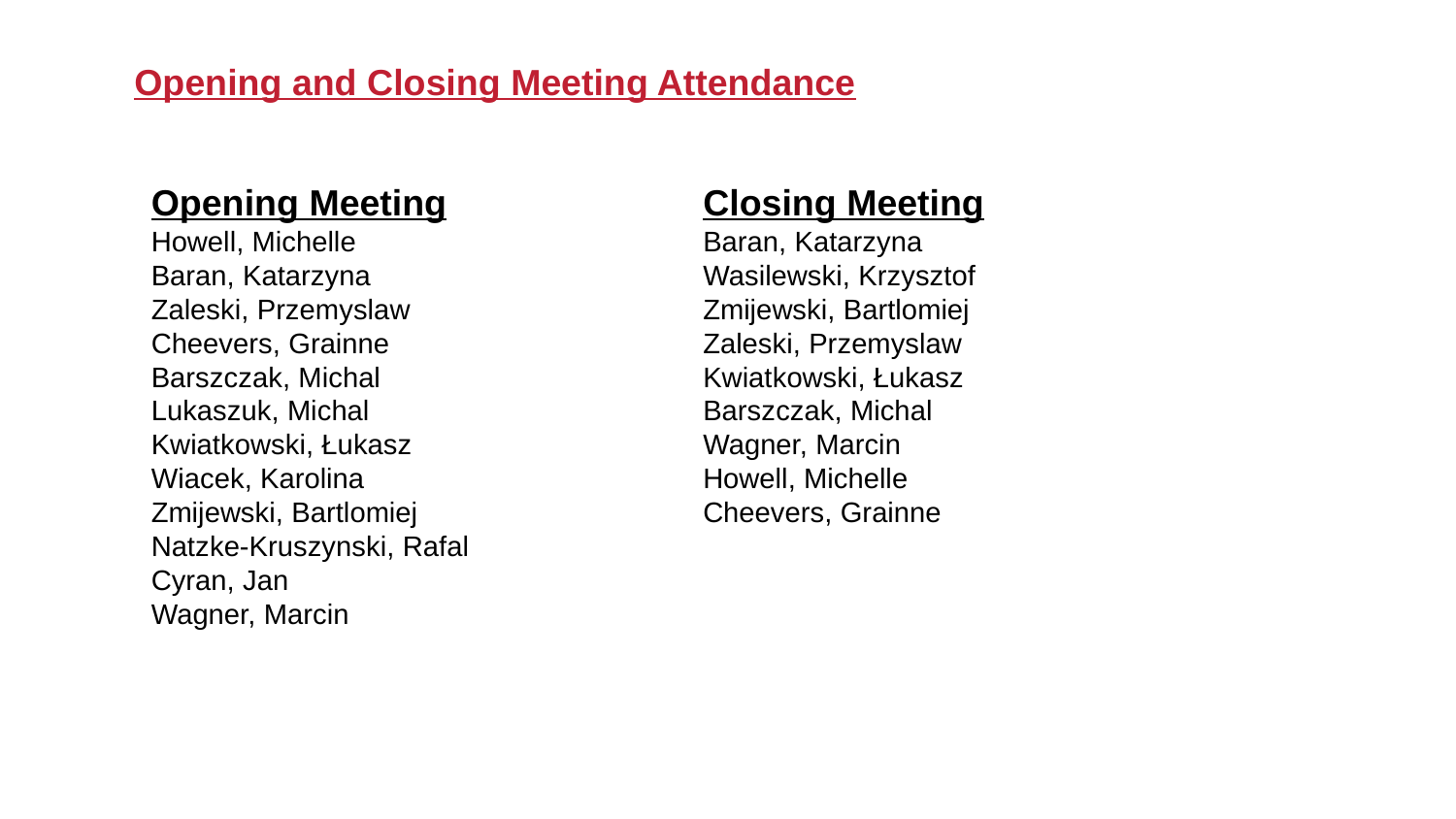

Opening and Closing Meeting Attendance
Opening Meeting
Howell, Michelle
Baran, Katarzyna
Zaleski, Przemyslaw
Cheevers, Grainne
Barszczak, Michal
Lukaszuk, Michal
Kwiatkowski, Łukasz
Wiacek, Karolina
Zmijewski, Bartlomiej
Natzke-Kruszynski, Rafal
Cyran, Jan
Wagner, Marcin

Closing Meeting
Baran, Katarzyna
Wasilewski, Krzysztof
Zmijewski, Bartlomiej
Zaleski, Przemyslaw
Kwiatkowski, Łukasz
Barszczak, Michal
Wagner, Marcin
Howell, Michelle
Cheevers, Grainne